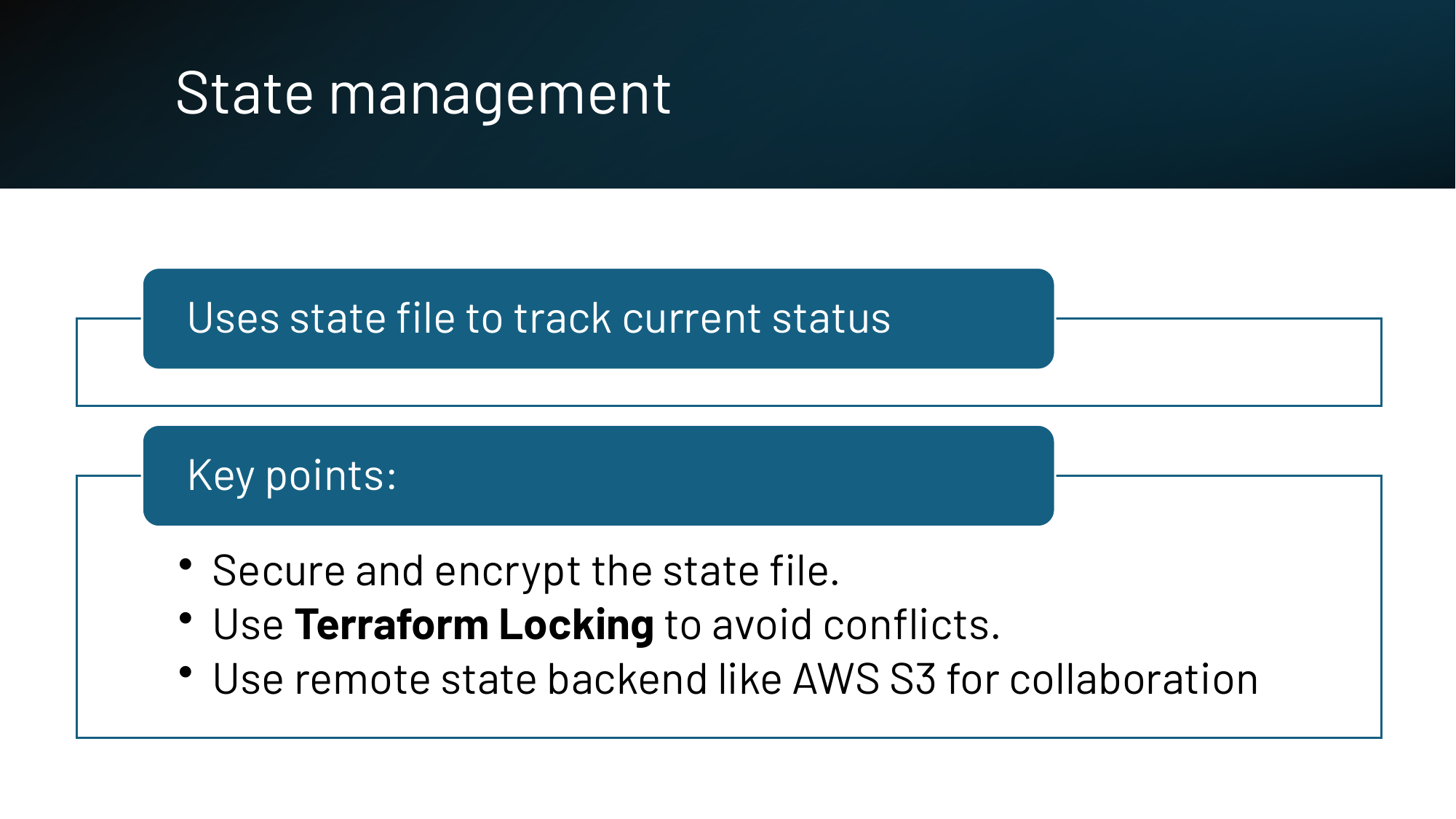

# State management
Uses state file to track current status
Secure and encrypt the state file.
Use Terraform Locking to avoid conflicts.
Use remote state backend like AWS S3 for collaboration
Key points: